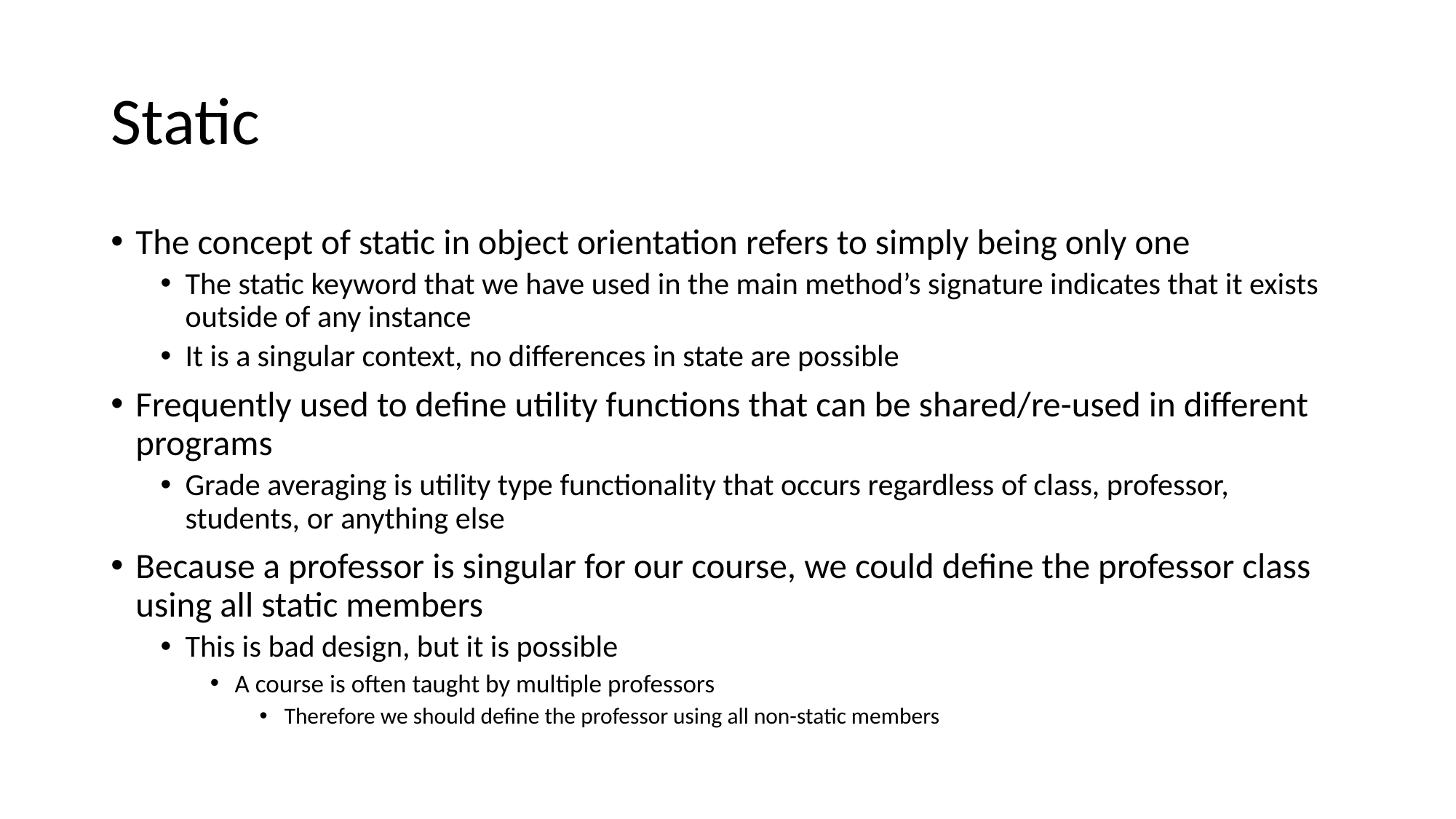

# Static
The concept of static in object orientation refers to simply being only one
The static keyword that we have used in the main method’s signature indicates that it exists outside of any instance
It is a singular context, no differences in state are possible
Frequently used to define utility functions that can be shared/re-used in different programs
Grade averaging is utility type functionality that occurs regardless of class, professor, students, or anything else
Because a professor is singular for our course, we could define the professor class using all static members
This is bad design, but it is possible
A course is often taught by multiple professors
Therefore we should define the professor using all non-static members